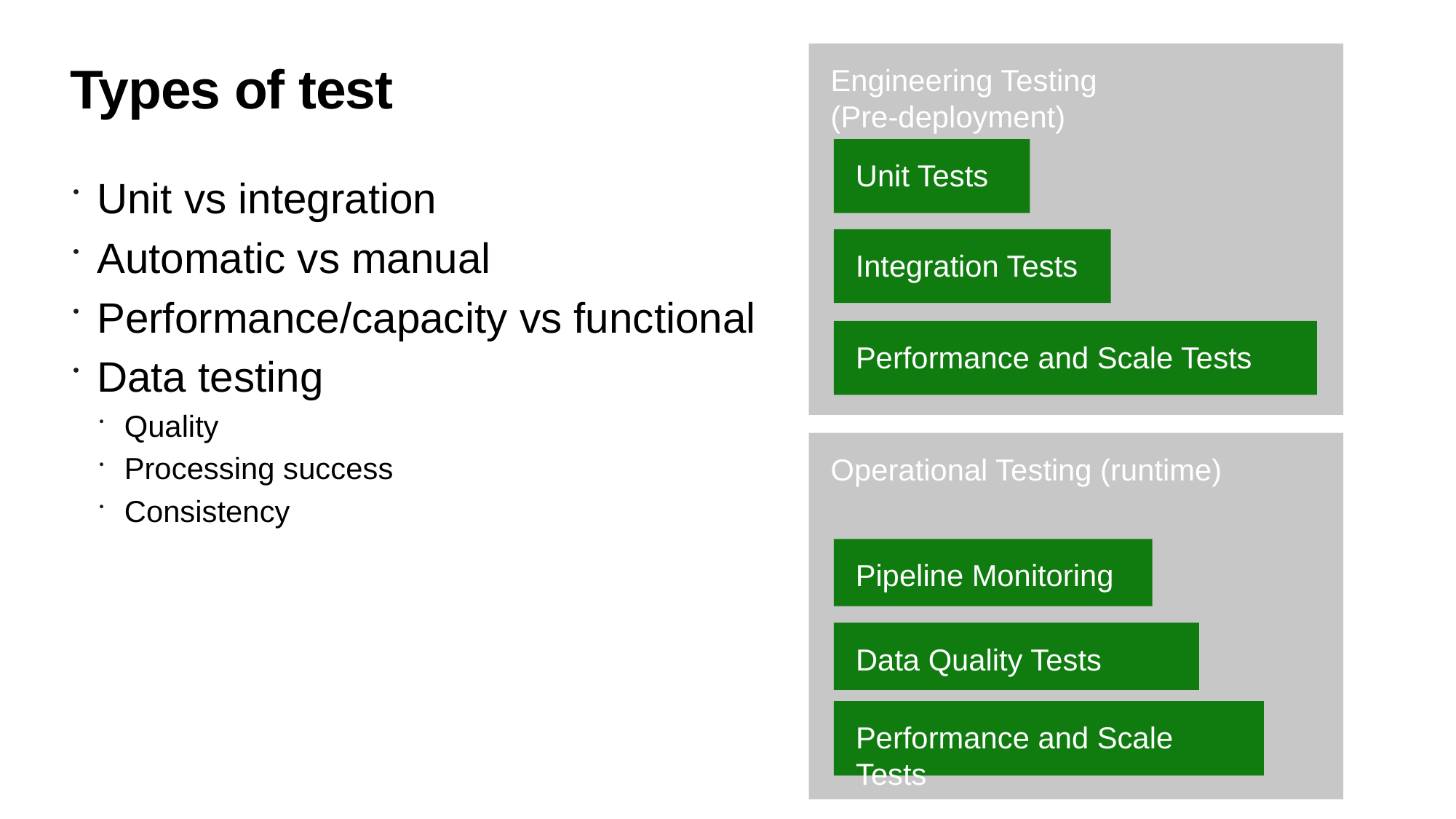

Engineering Testing
(Pre-deployment)
# Types of test
Unit Tests
Unit vs integration
Automatic vs manual
Performance/capacity vs functional
Data testing
Quality
Processing success
Consistency
Integration Tests
Performance and Scale Tests
Operational Testing (runtime)
Pipeline Monitoring
Data Quality Tests
Performance and Scale Tests